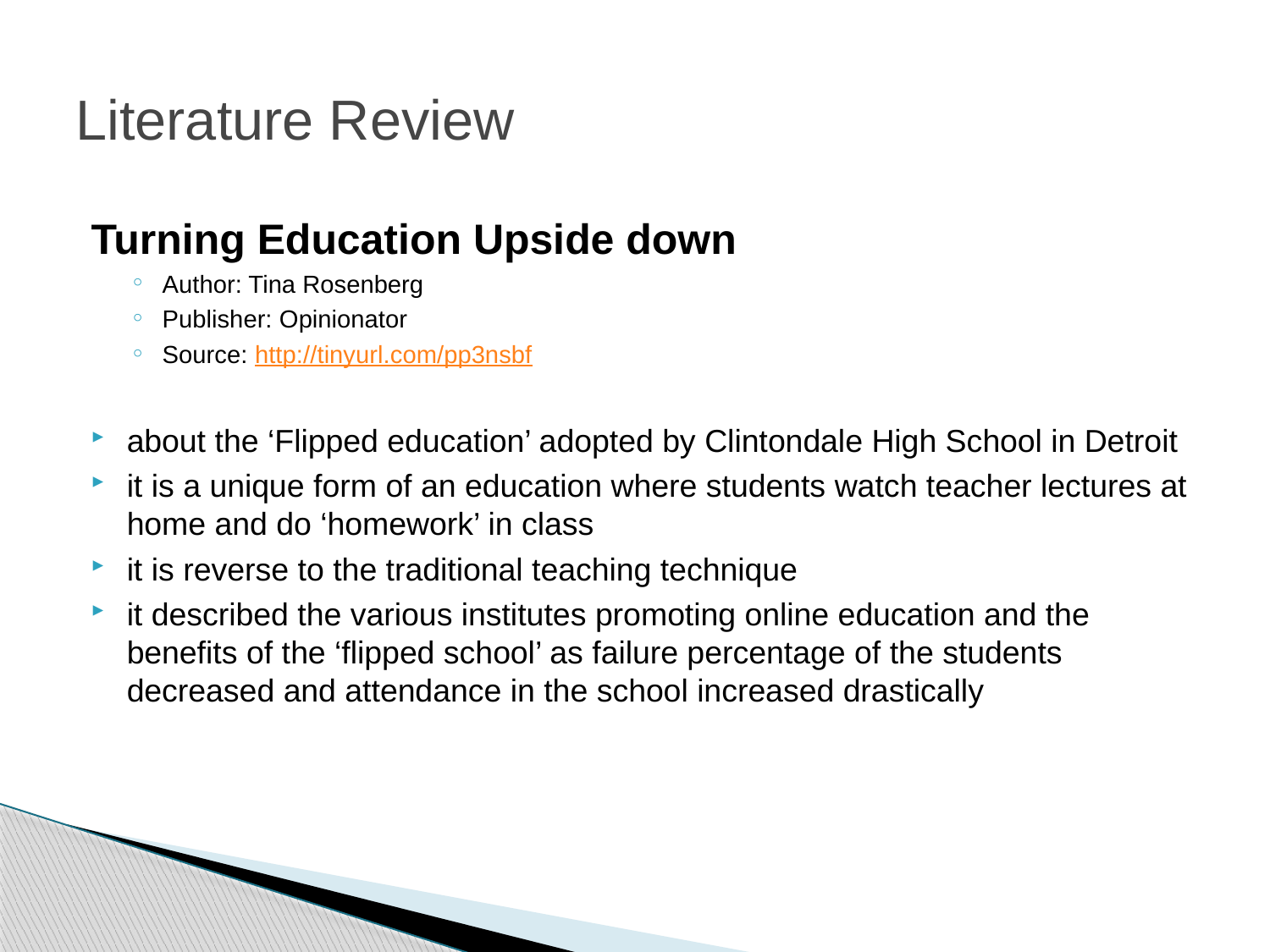

# Literature Review
Turning Education Upside down
Author: Tina Rosenberg
Publisher: Opinionator
Source: http://tinyurl.com/pp3nsbf

about the ‘Flipped education’ adopted by Clintondale High School in Detroit
it is a unique form of an education where students watch teacher lectures at home and do ‘homework’ in class
it is reverse to the traditional teaching technique
it described the various institutes promoting online education and the benefits of the ‘flipped school’ as failure percentage of the students decreased and attendance in the school increased drastically